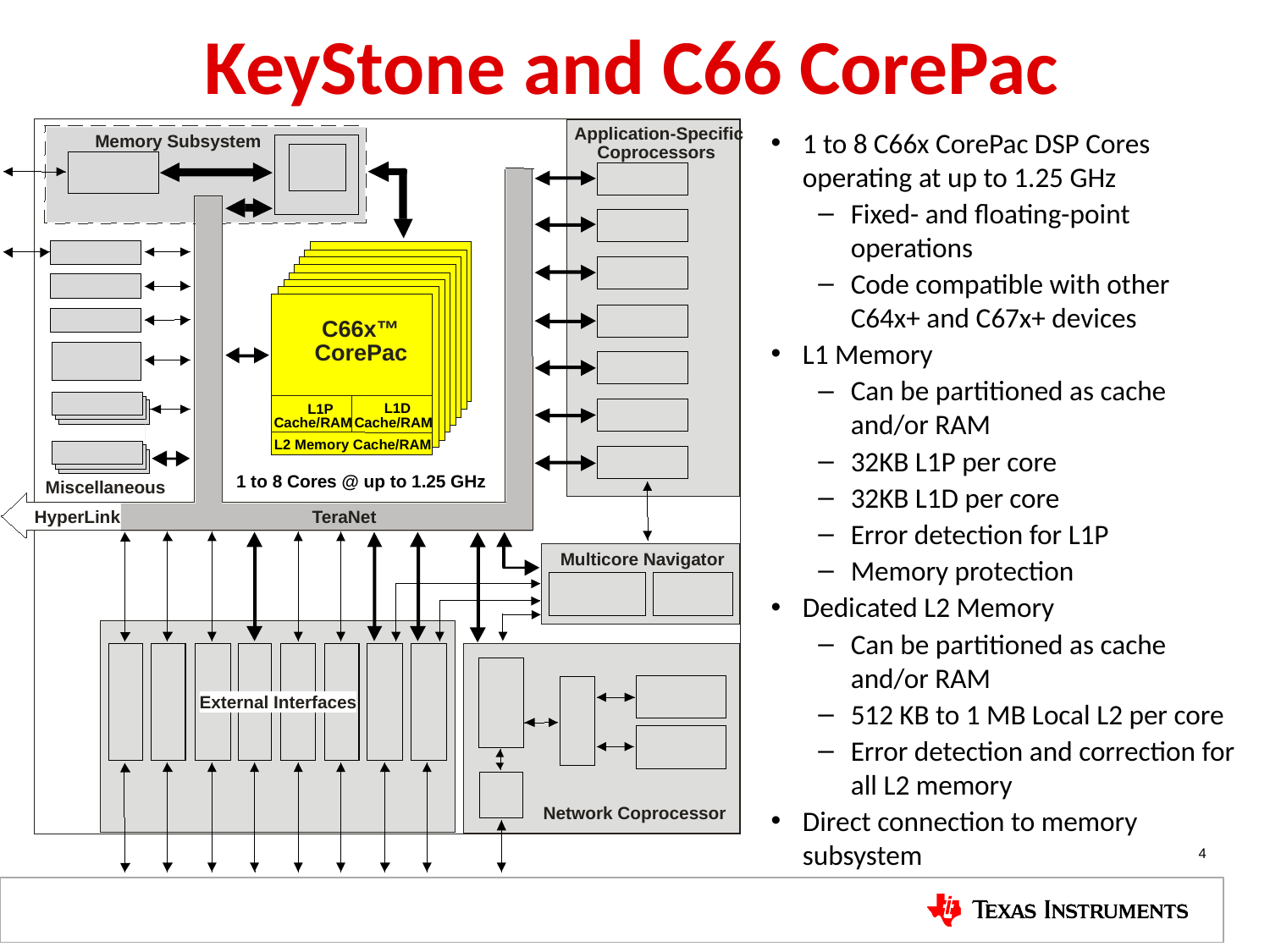

KeyStone and C66 CorePac

Application-Specific

Memory Subsystem

Coprocessors

C66x™

CorePac

L1D

 L1P

Cache/RAM
Cache/RAM

L2 Memory Cache/RAM

1 to 8 Cores @ up to 1.25 GHz
Miscellaneous

TeraNet
HyperLink

Multicore Navigator

External Interfaces

Network Coprocessor

1 to 8 C66x CorePac DSP Cores operating at up to 1.25 GHz
Fixed- and floating-point operations
Code compatible with other C64x+ and C67x+ devices
L1 Memory
Can be partitioned as cache and/or RAM
32KB L1P per core
32KB L1D per core
Error detection for L1P
Memory protection
Dedicated L2 Memory
Can be partitioned as cache and/or RAM
512 KB to 1 MB Local L2 per core
Error detection and correction for all L2 memory
Direct connection to memory subsystem
4